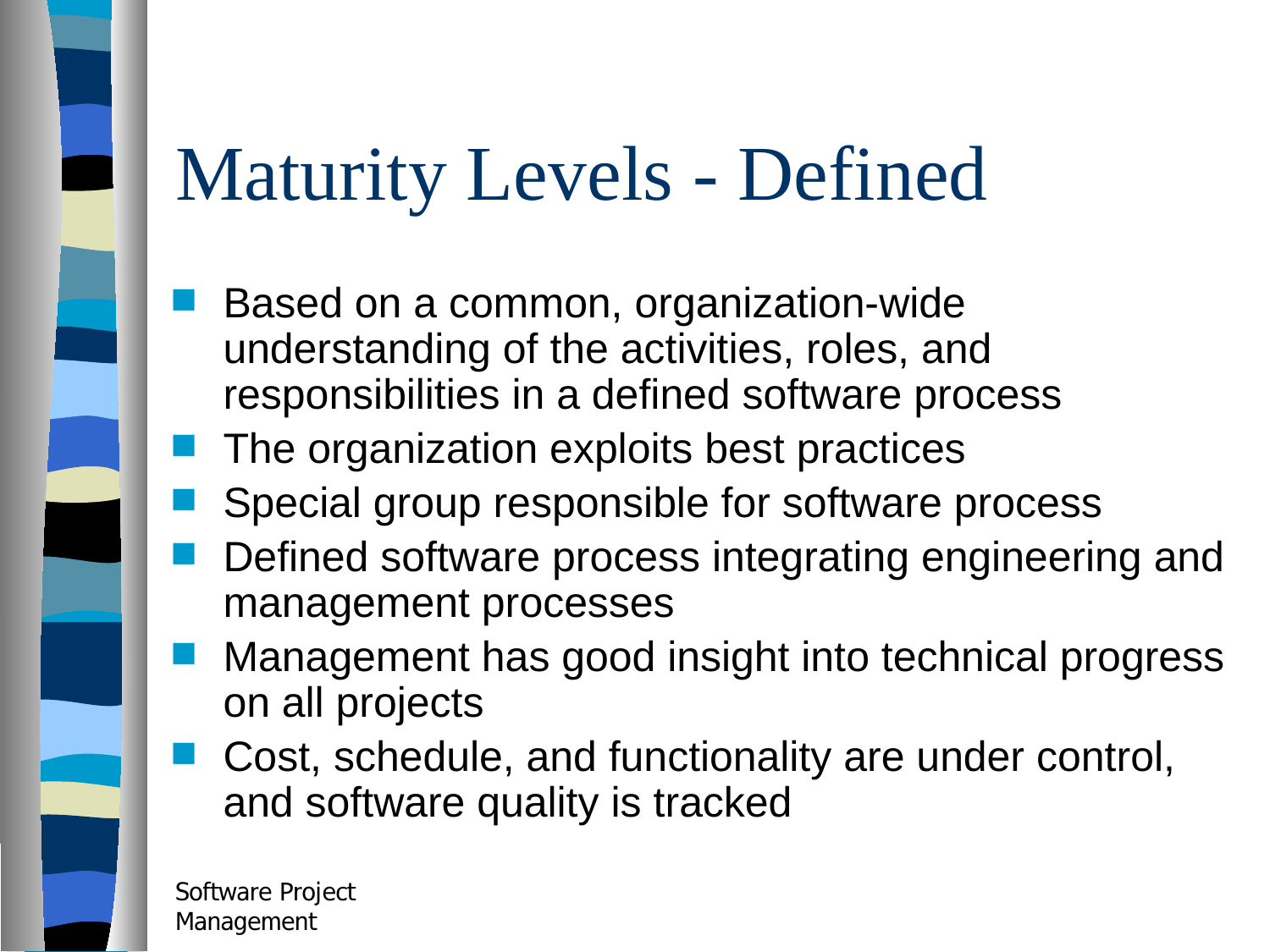

# Maturity Levels - Defined
Based on a common, organization-wide understanding of the activities, roles, and responsibilities in a defined software process
The organization exploits best practices
Special group responsible for software process
Defined software process integrating engineering and management processes
Management has good insight into technical progress on all projects
Cost, schedule, and functionality are under control, and software quality is tracked

37
Software Project Management